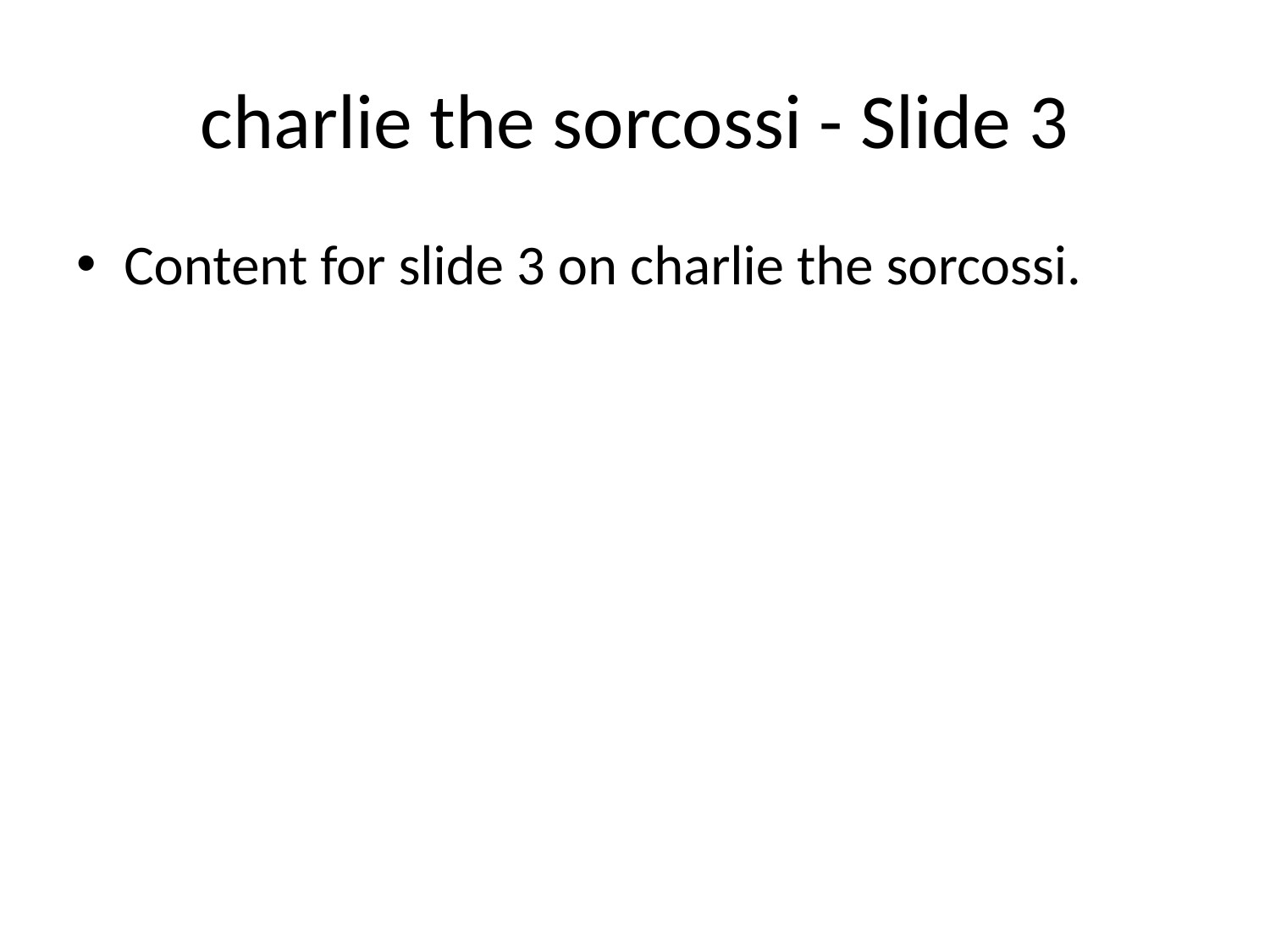

# charlie the sorcossi - Slide 3
Content for slide 3 on charlie the sorcossi.